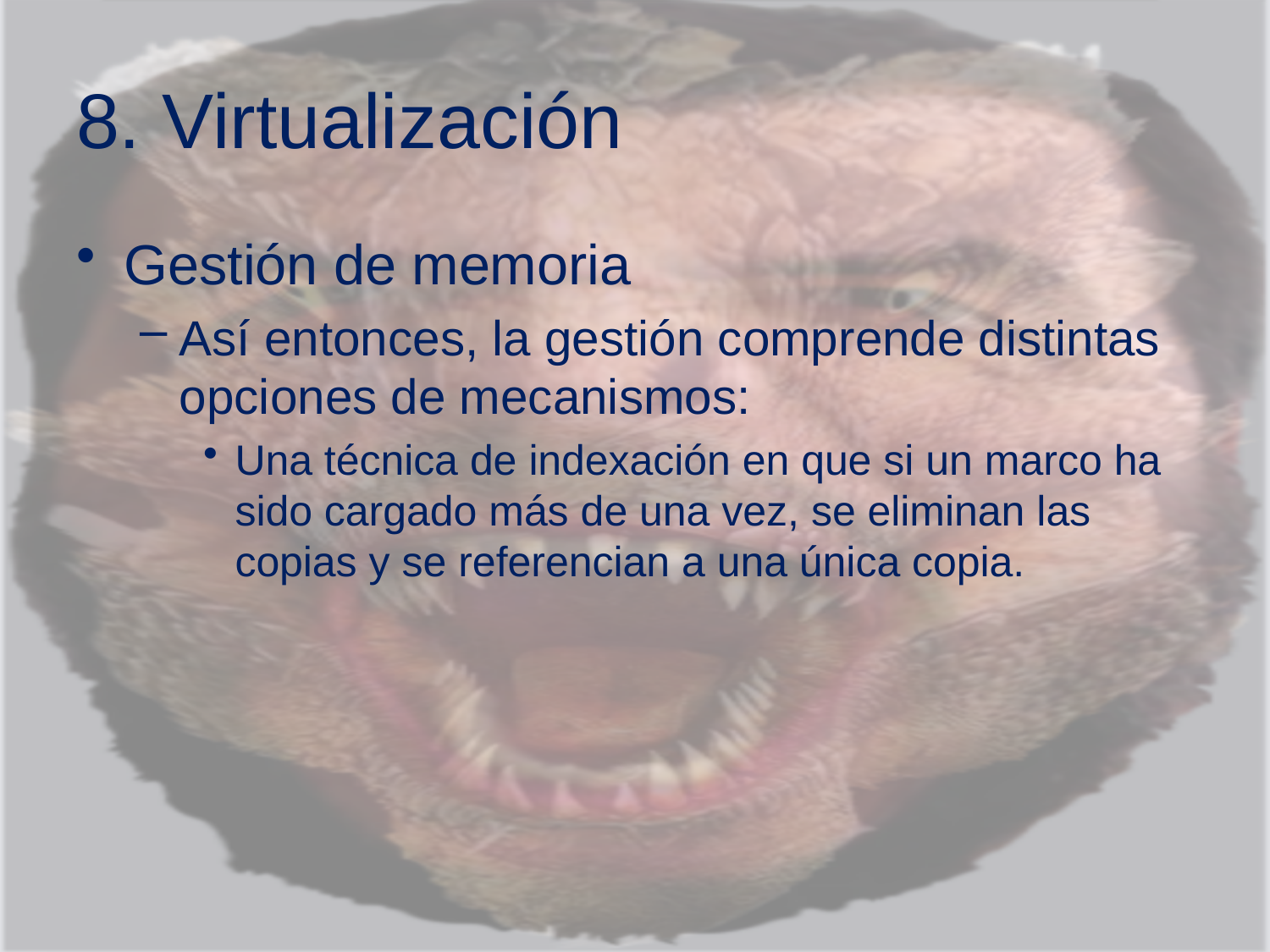

# 8. Virtualización
Gestión de memoria
Así entonces, la gestión comprende distintas opciones de mecanismos:
Una técnica de indexación en que si un marco ha sido cargado más de una vez, se eliminan las copias y se referencian a una única copia.